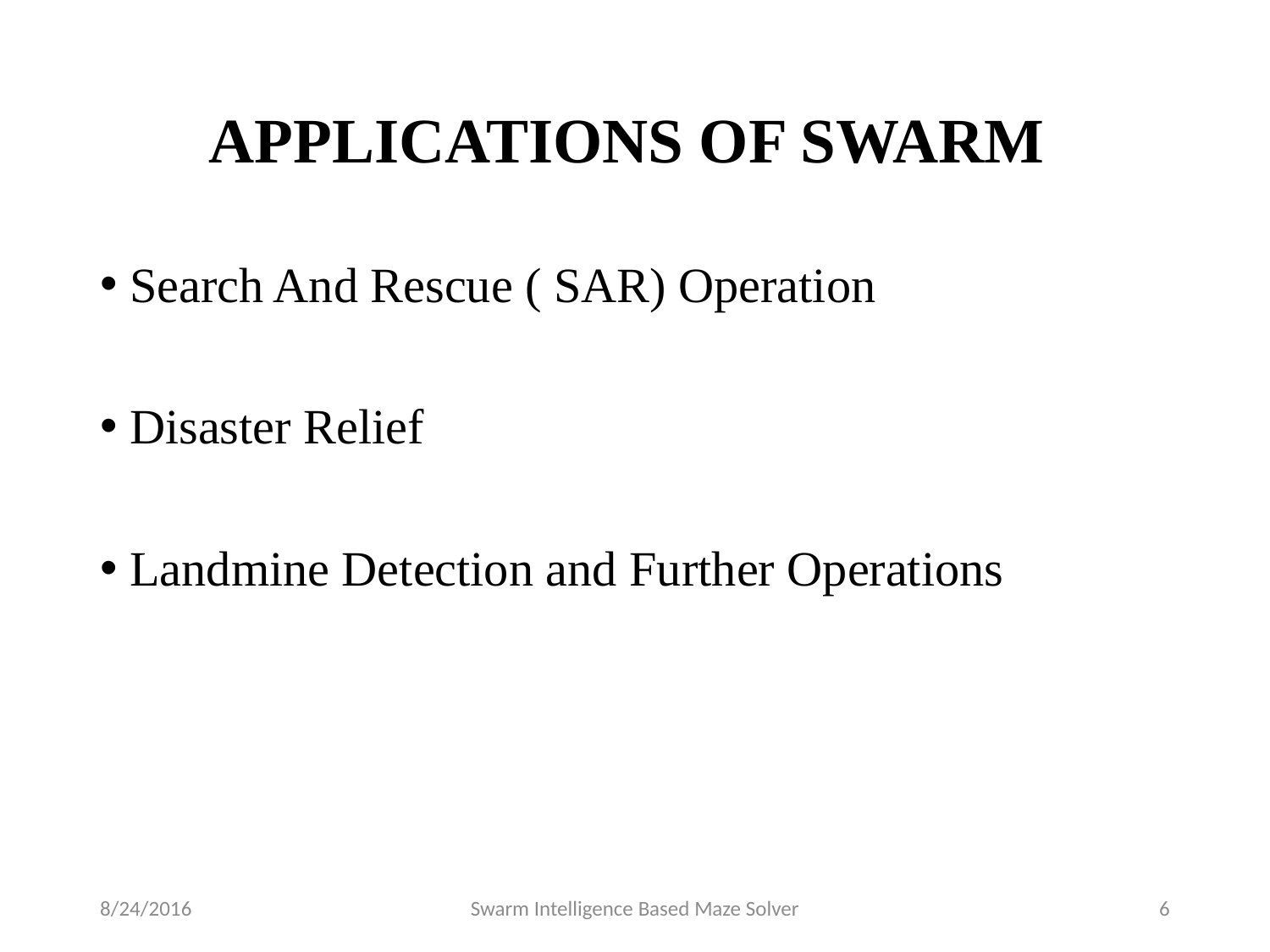

# APPLICATIONS OF SWARM
Search And Rescue ( SAR) Operation

Disaster Relief

Landmine Detection and Further Operations

8/24/2016
Swarm Intelligence Based Maze Solver
6